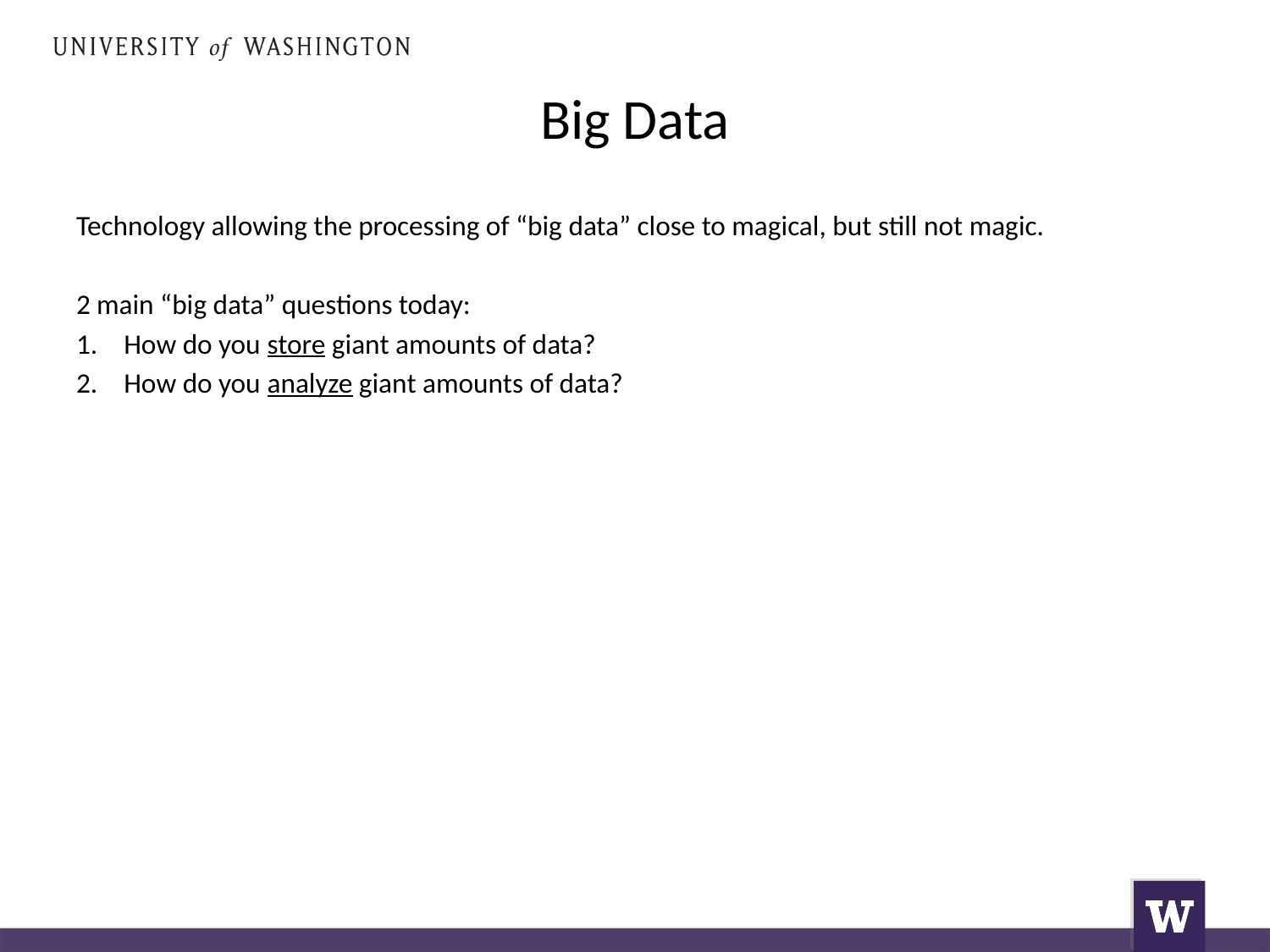

# Big Data
Technology allowing the processing of “big data” close to magical, but still not magic.

2 main “big data” questions today:
How do you store giant amounts of data?
How do you analyze giant amounts of data?